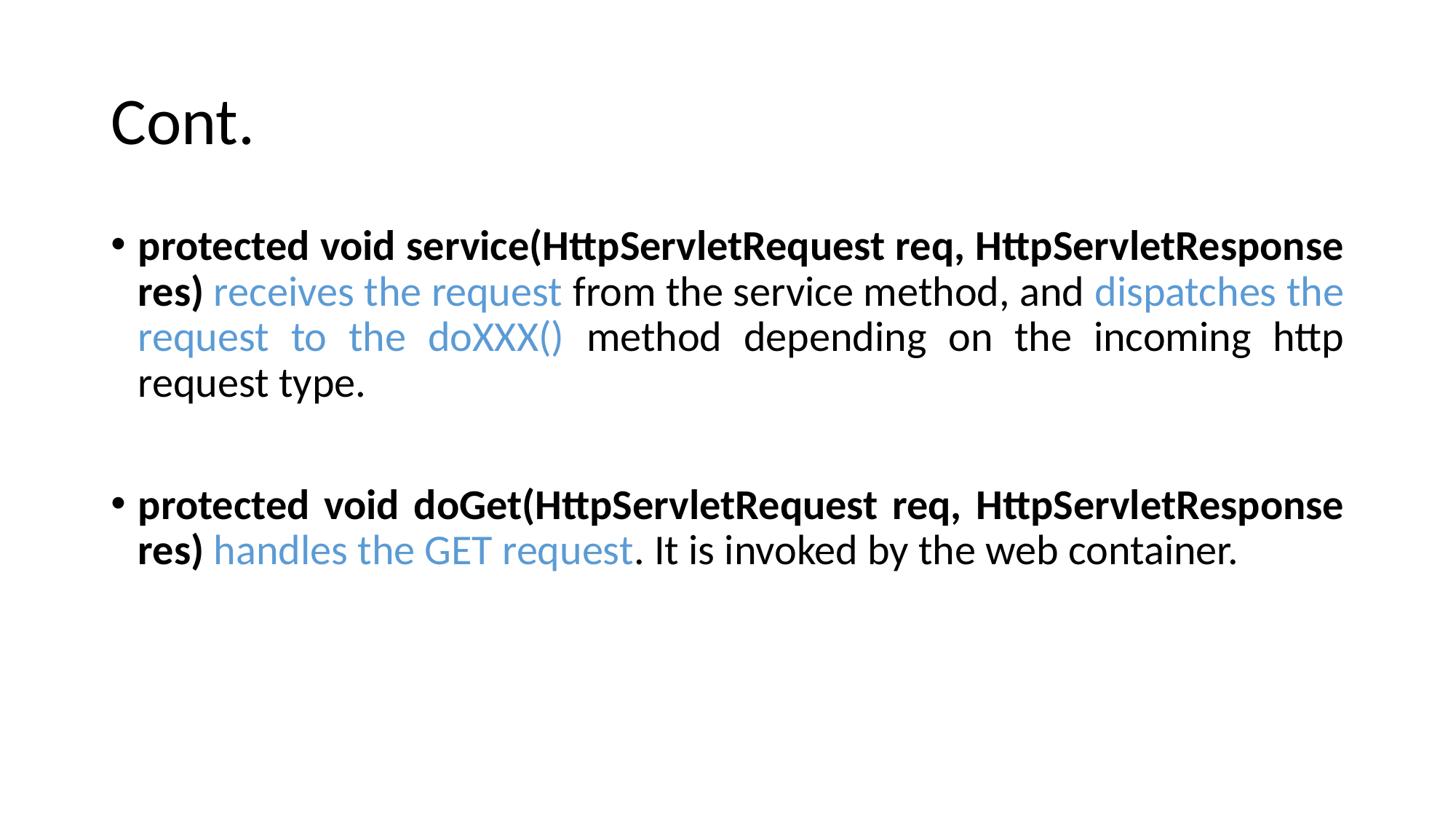

# Cont.
protected void service(HttpServletRequest req, HttpServletResponse res) receives the request from the service method, and dispatches the request to the doXXX() method depending on the incoming http request type.

protected void doGet(HttpServletRequest req, HttpServletResponse res) handles the GET request. It is invoked by the web container.